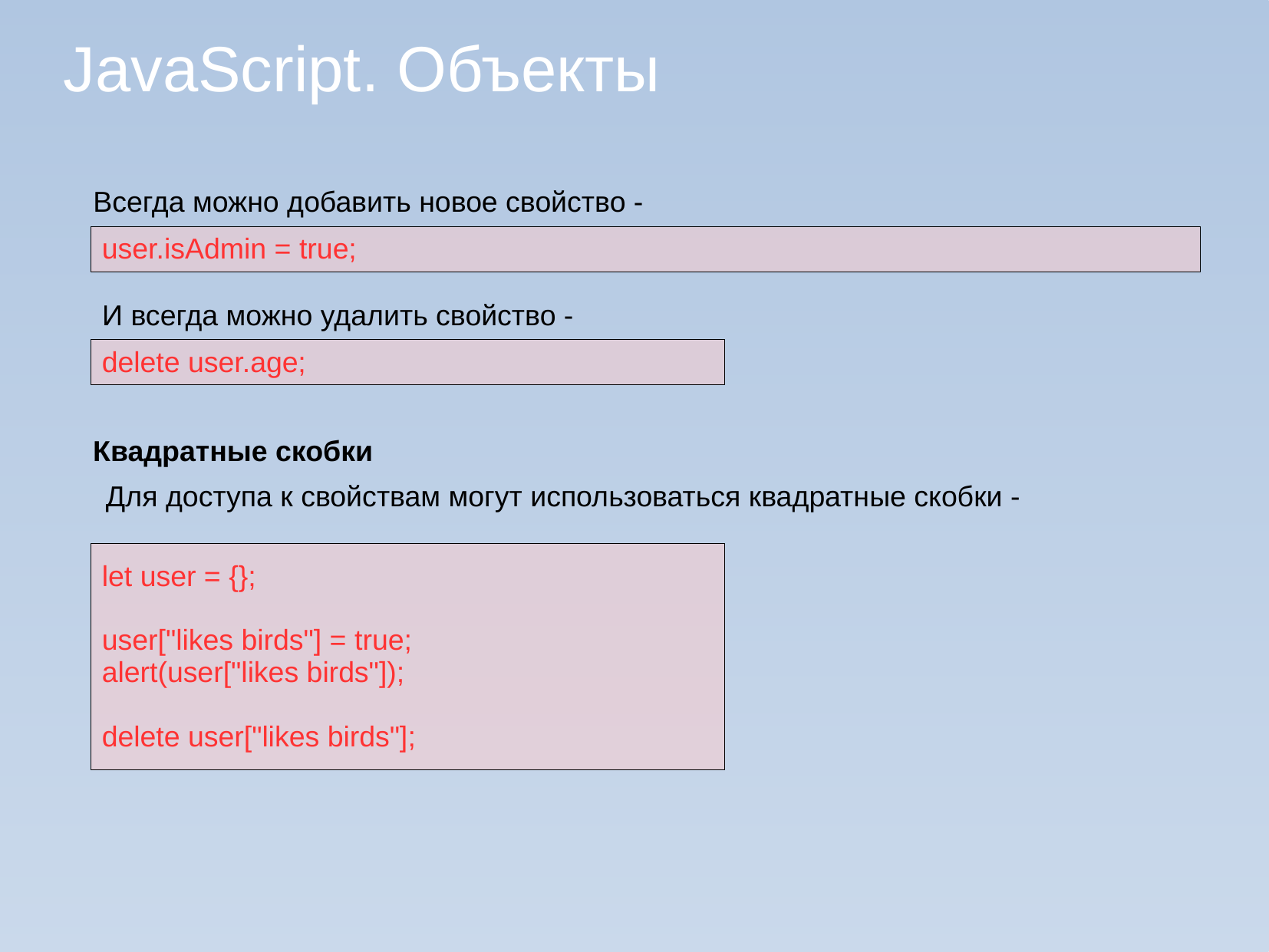

JavaScript. Объекты
Всегда можно добавить новое свойство -

user.isAdmin = true;
И всегда можно удалить свойство -
delete user.age;
Квадратные скобки
Для доступа к свойствам могут использоваться квадратные скобки -
let user = {};

user["likes birds"] = true;
alert(user["likes birds"]);

delete user["likes birds"];